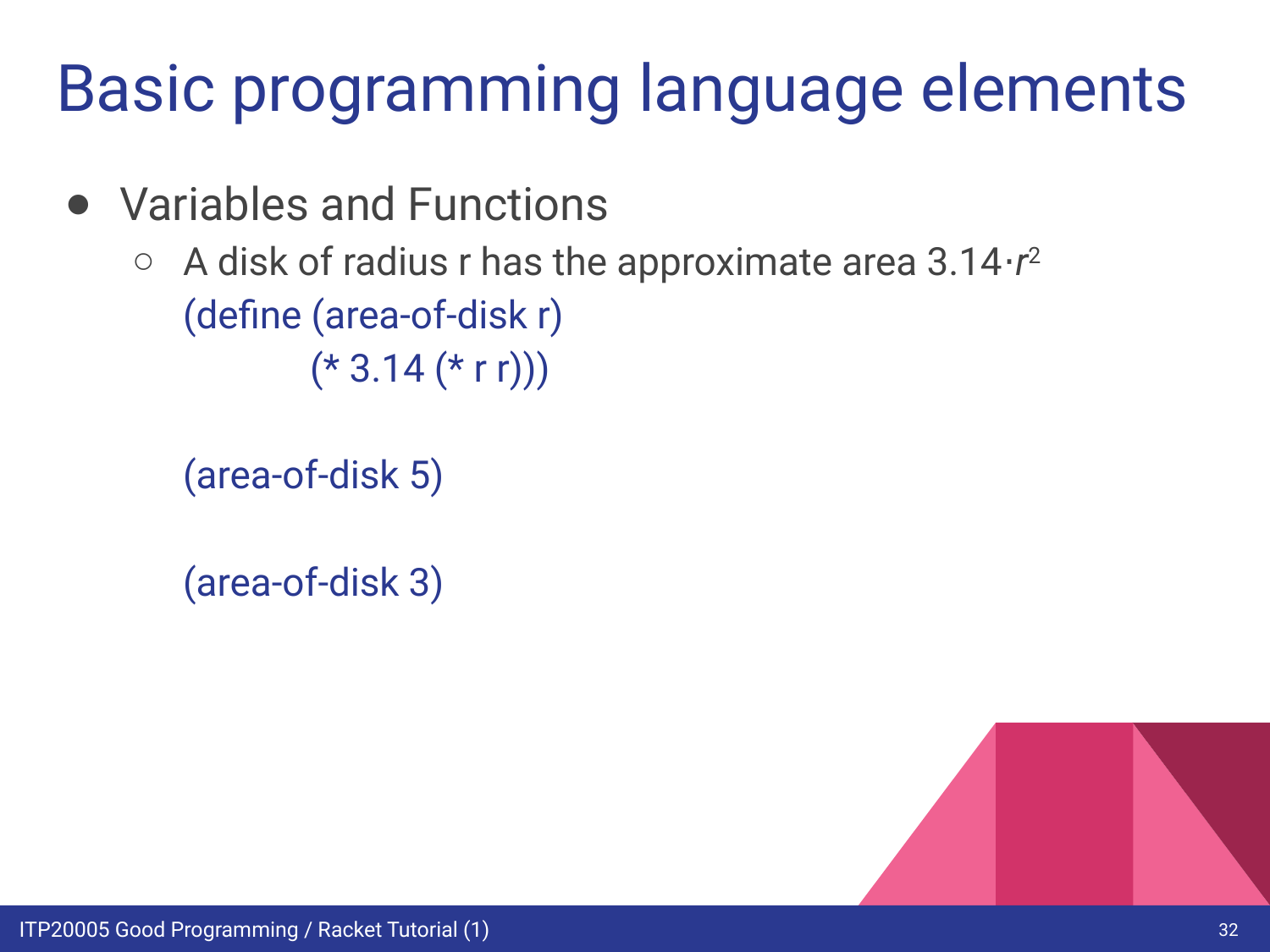

# Basic programming language elements
Variables and Functions
A disk of radius r has the approximate area 3.14⋅r2
(define (area-of-disk r)
	(* 3.14 (* r r)))
(area-of-disk 5)
(area-of-disk 3)
32